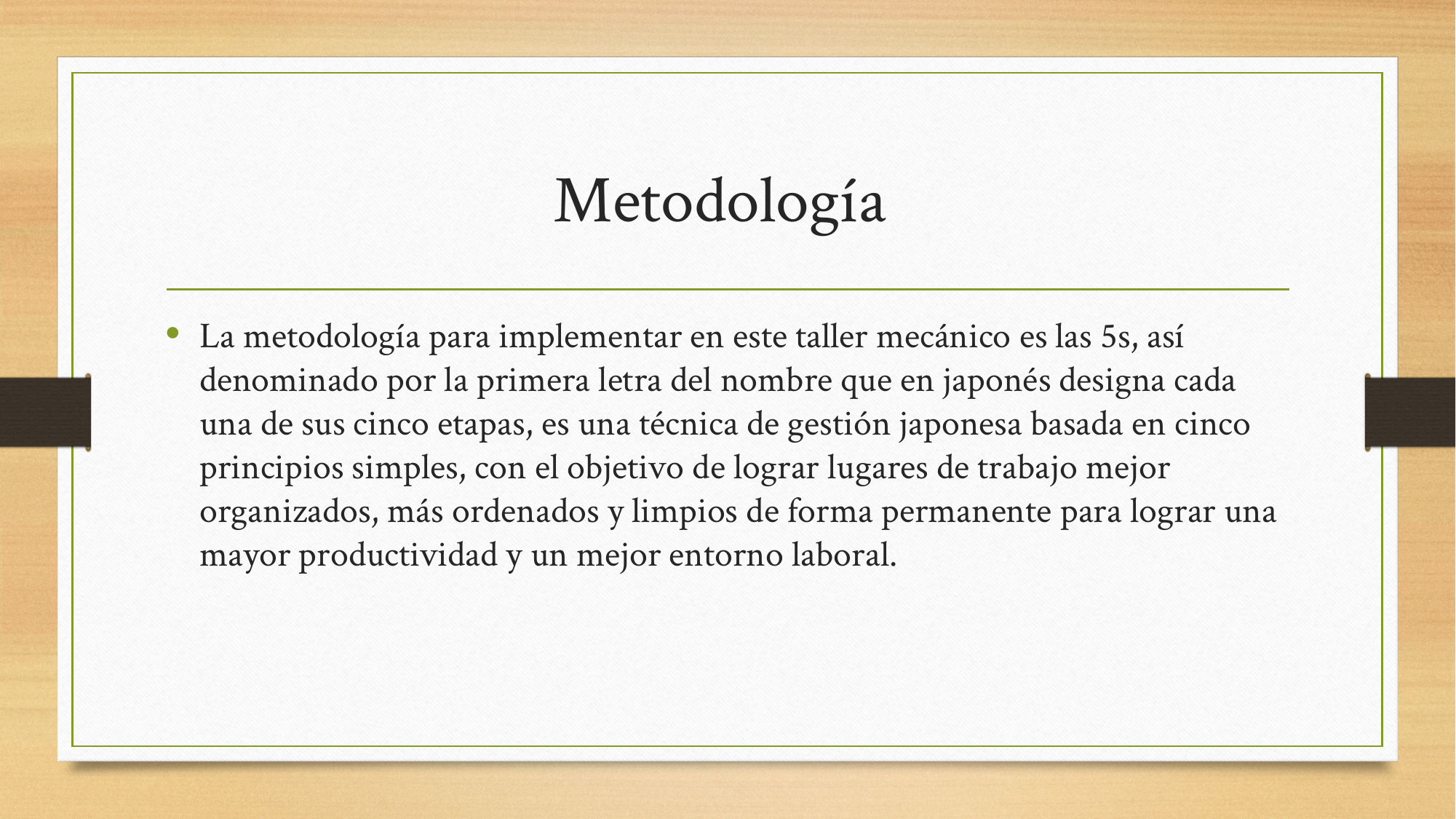

# Metodología
La metodología para implementar en este taller mecánico es las 5s, así denominado por la primera letra del nombre que en japonés designa cada una de sus cinco etapas, es una técnica de gestión japonesa basada en cinco principios simples, con el objetivo de lograr lugares de trabajo mejor organizados, más ordenados y limpios de forma permanente para lograr una mayor productividad y un mejor entorno laboral.